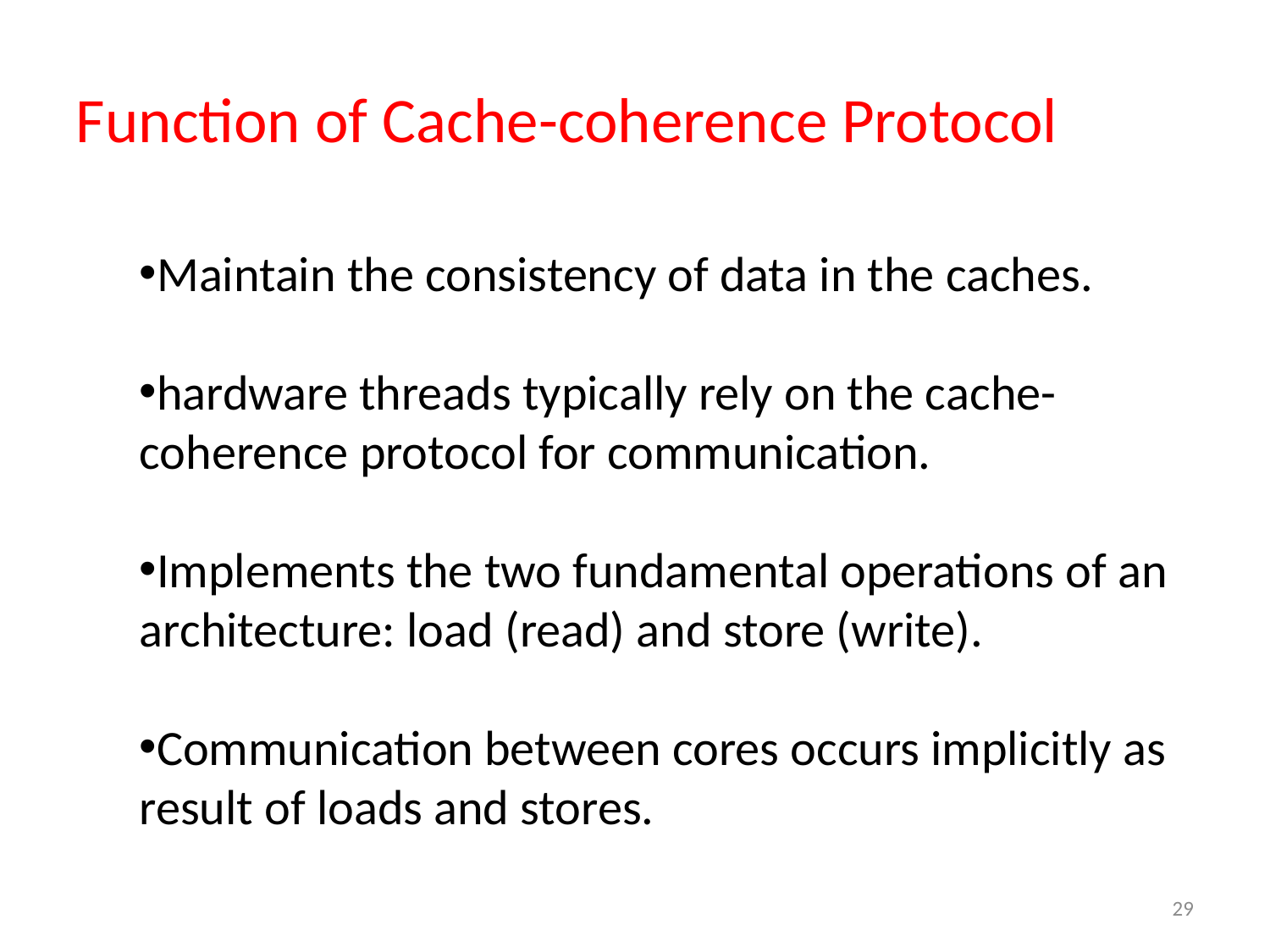

Function of Cache-coherence Protocol
Maintain the consistency of data in the caches.

hardware threads typically rely on the cache-coherence protocol for communication.

Implements the two fundamental operations of an architecture: load (read) and store (write).

Communication between cores occurs implicitly as result of loads and stores.

29